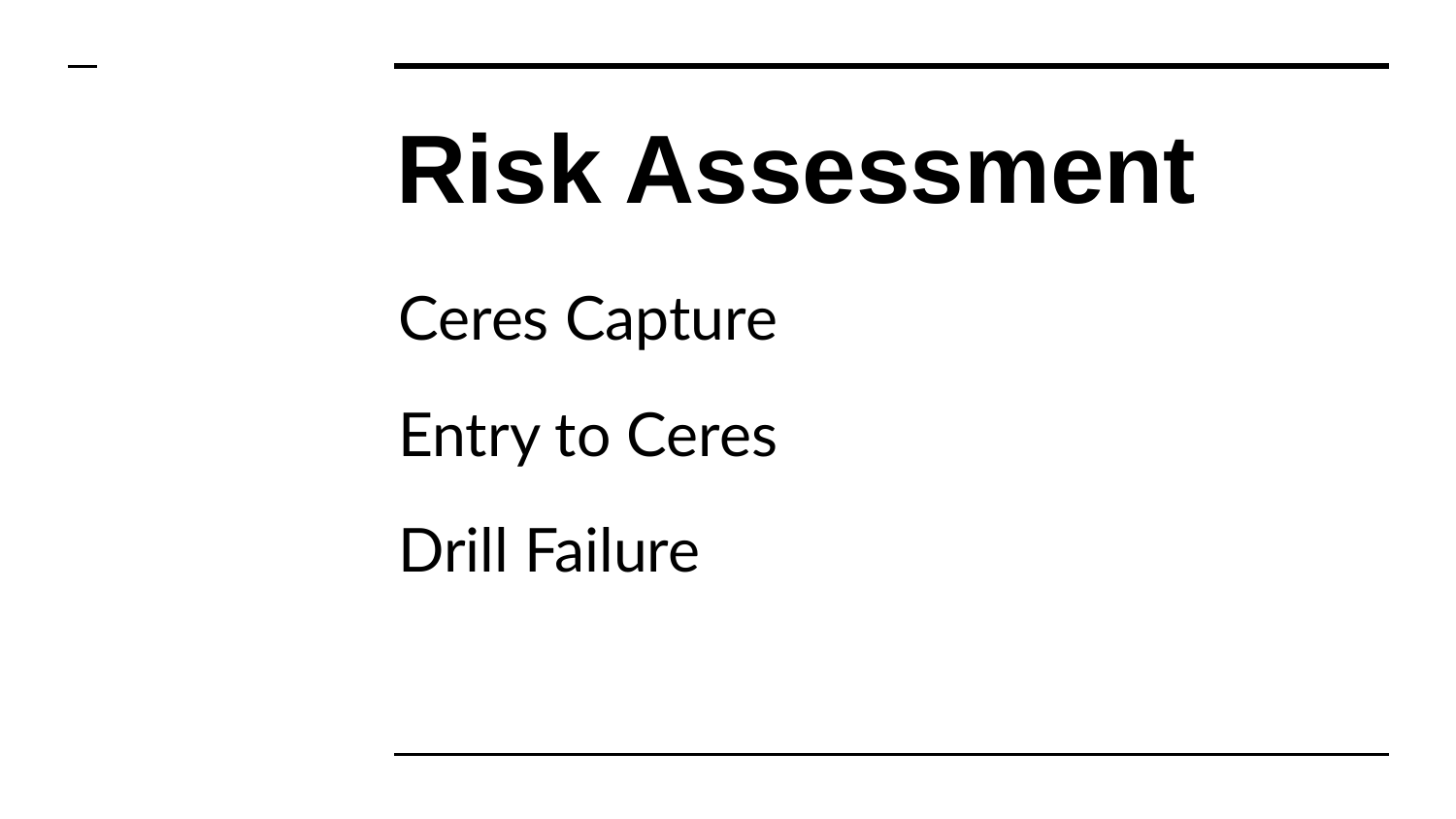

# Risk Assessment
Ceres Capture
Entry to Ceres
Drill Failure